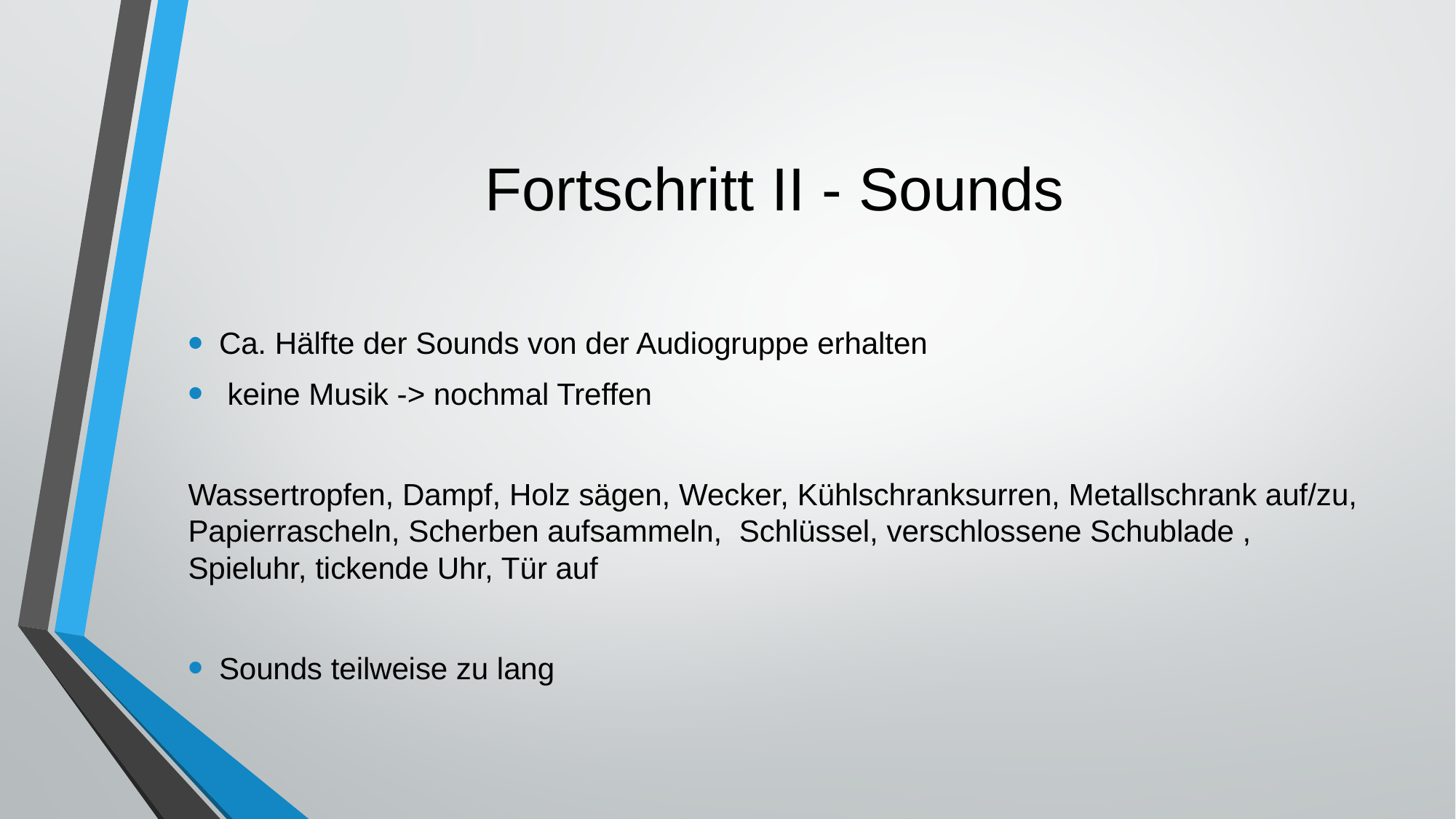

# Fortschritt II - Sounds
Ca. Hälfte der Sounds von der Audiogruppe erhalten
 keine Musik -> nochmal Treffen

Wassertropfen, Dampf, Holz sägen, Wecker, Kühlschranksurren, Metallschrank auf/zu, Papierrascheln, Scherben aufsammeln,  Schlüssel, verschlossene Schublade , Spieluhr, tickende Uhr, Tür auf

Sounds teilweise zu lang